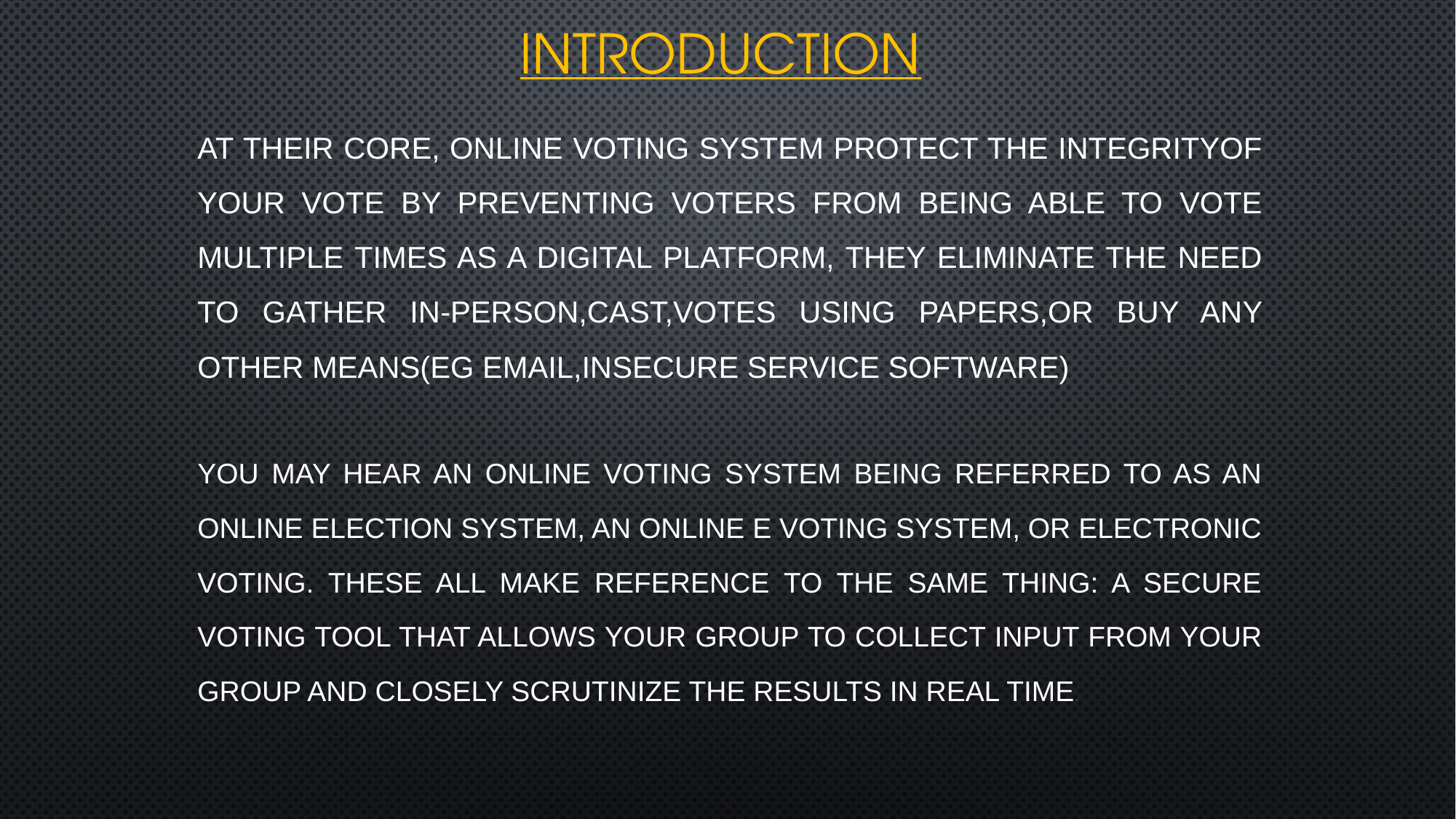

Introduction
# at their core, online voting system protect the integrityof your vote by preventing voters from being able to vote multiple times as a digital platform, they eliminate the need to gather in-person,cast,votes using papers,or buy any other means(eg Email,insecure service software)
You may hear an online voting system being referred to as an online election system, an online e voting system, or electronic voting. These all make reference to the same thing: a secure voting tool that allows your group to collect input from your group and closely scrutinize the results in real time.